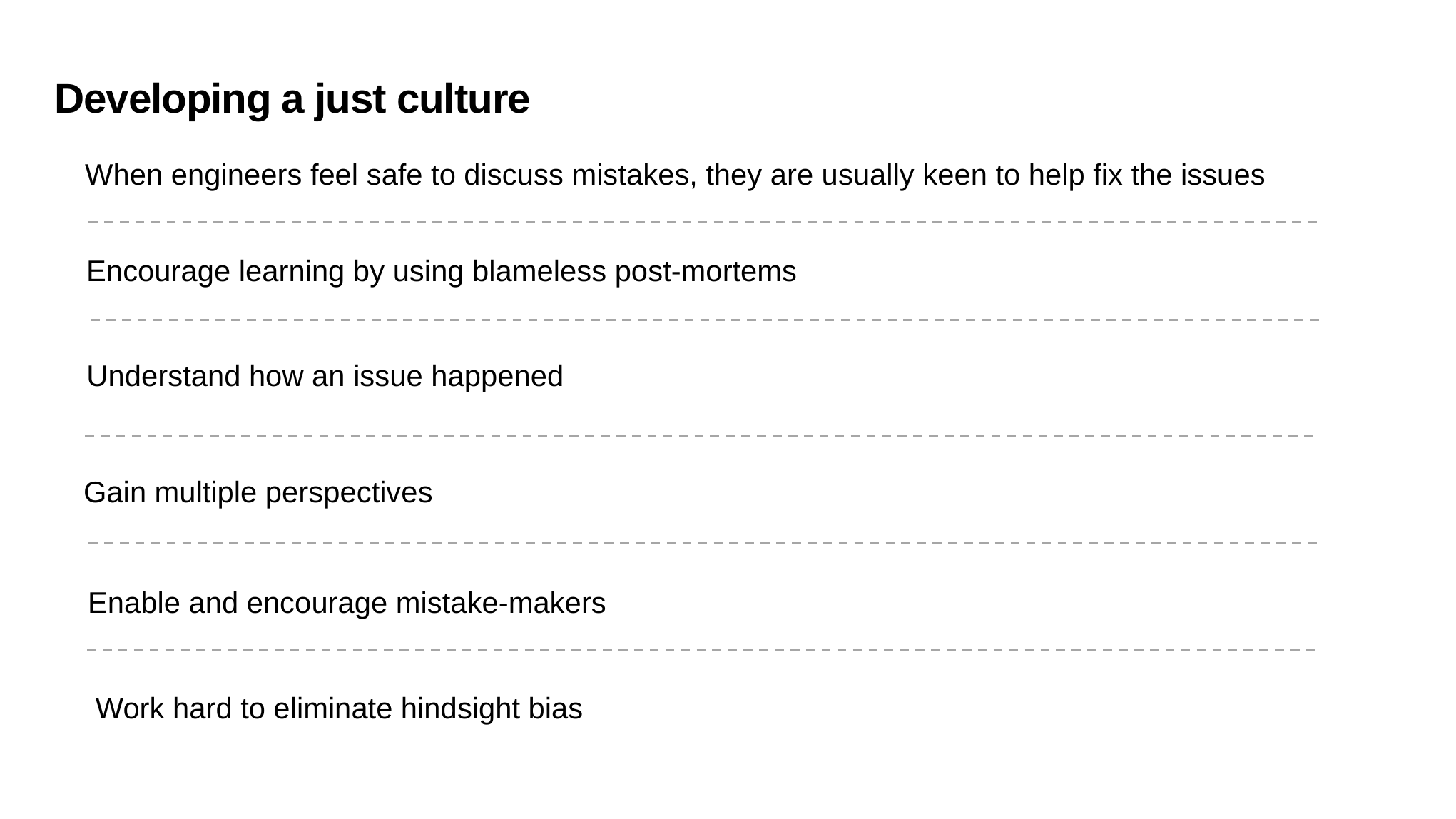

# Developing a just culture
When engineers feel safe to discuss mistakes, they are usually keen to help fix the issues
Encourage learning by using blameless post-mortems
Understand how an issue happened
Gain multiple perspectives
Enable and encourage mistake-makers
Work hard to eliminate hindsight bias